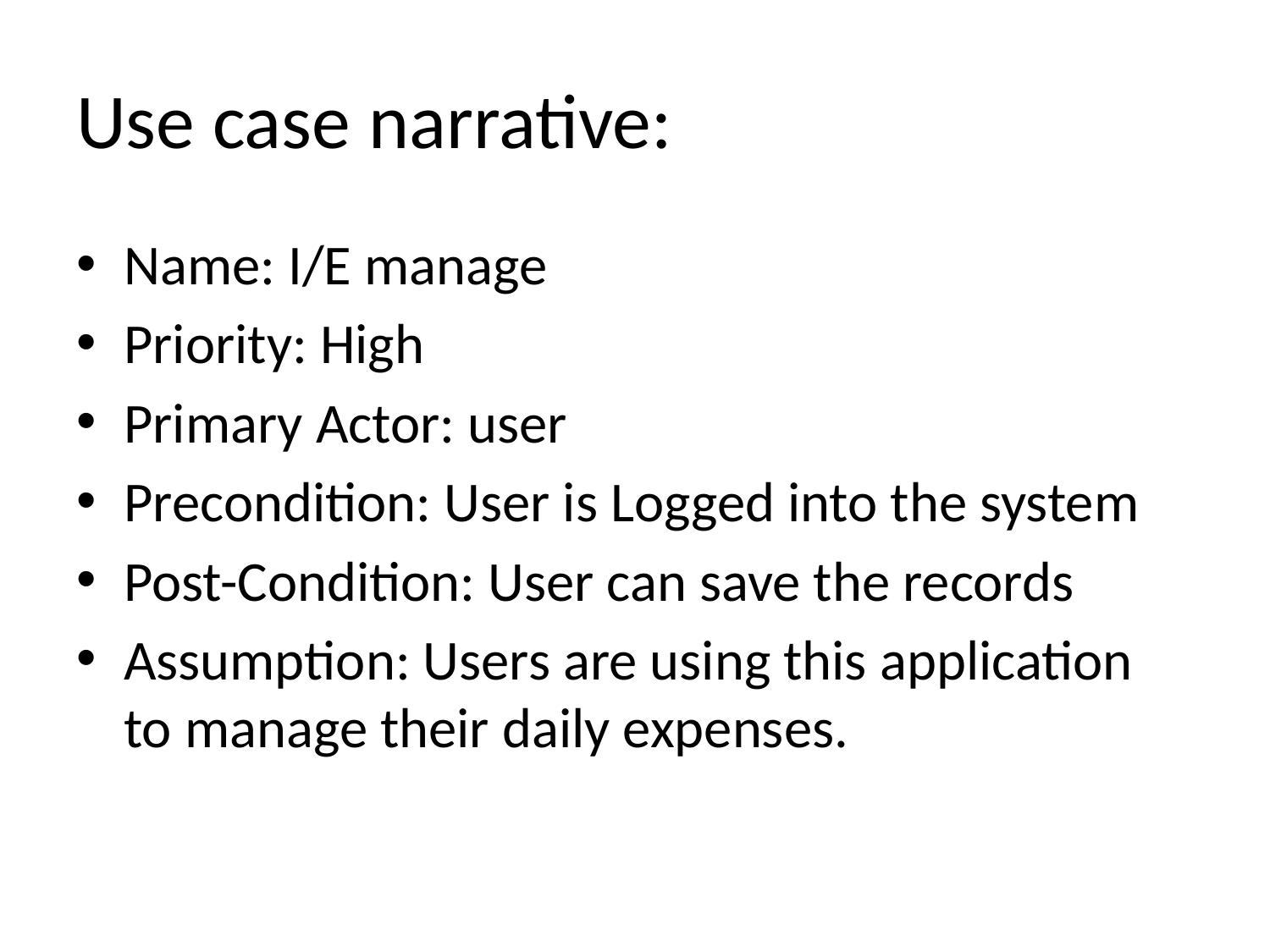

# Use case narrative:
Name: I/E manage
Priority: High
Primary Actor: user
Precondition: User is Logged into the system
Post-Condition: User can save the records
Assumption: Users are using this application to manage their daily expenses.